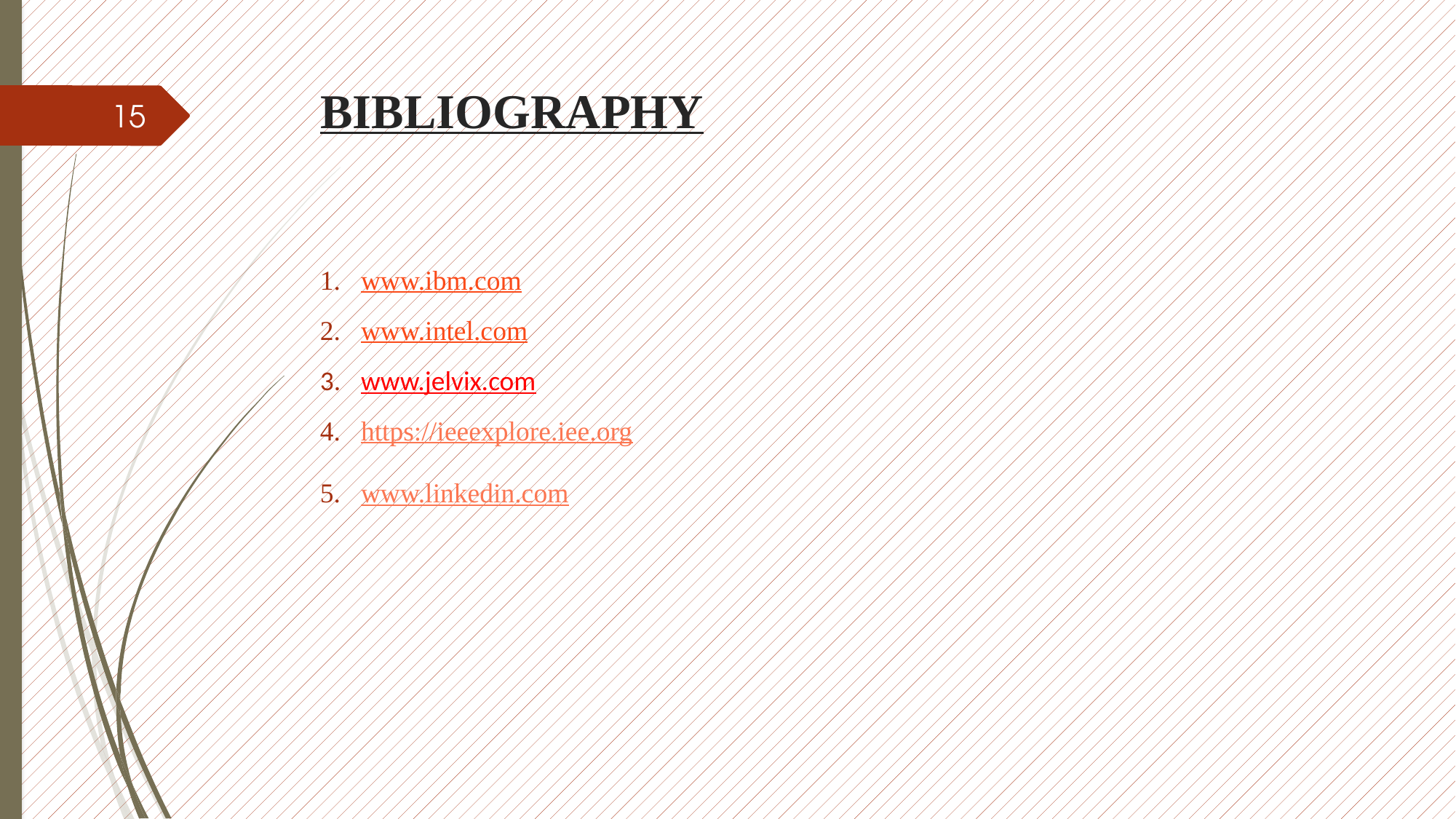

# BIBLIOGRAPHY
15
www.ibm.com
www.intel.com
www.jelvix.com
https://ieeexplore.iee.org
www.linkedin.com